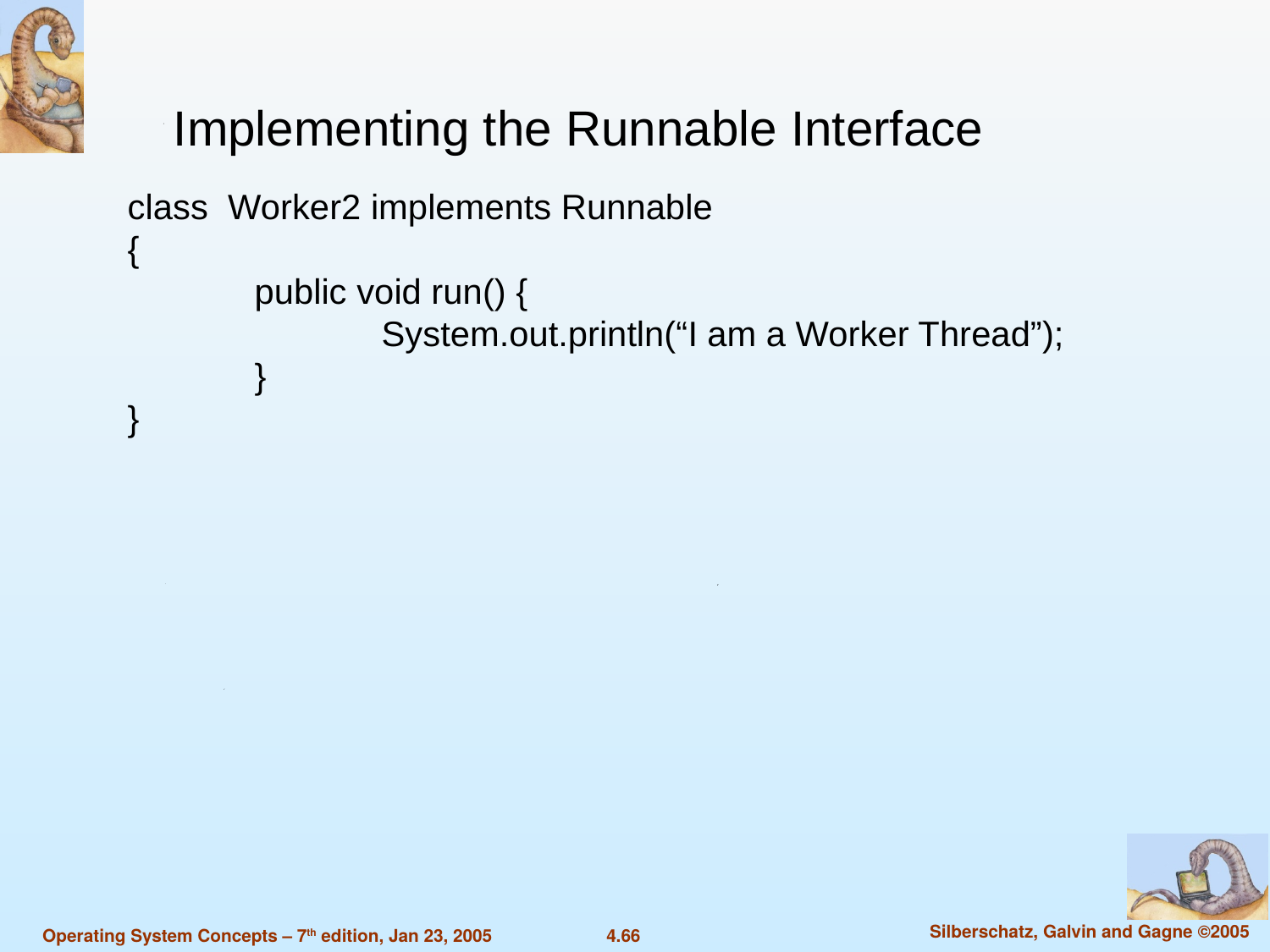

class  Worker2 implements Runnable
{
	public void run() {
		System.out.println(“I am a Worker Thread”);
	}
}

Implementing the Runnable Interface